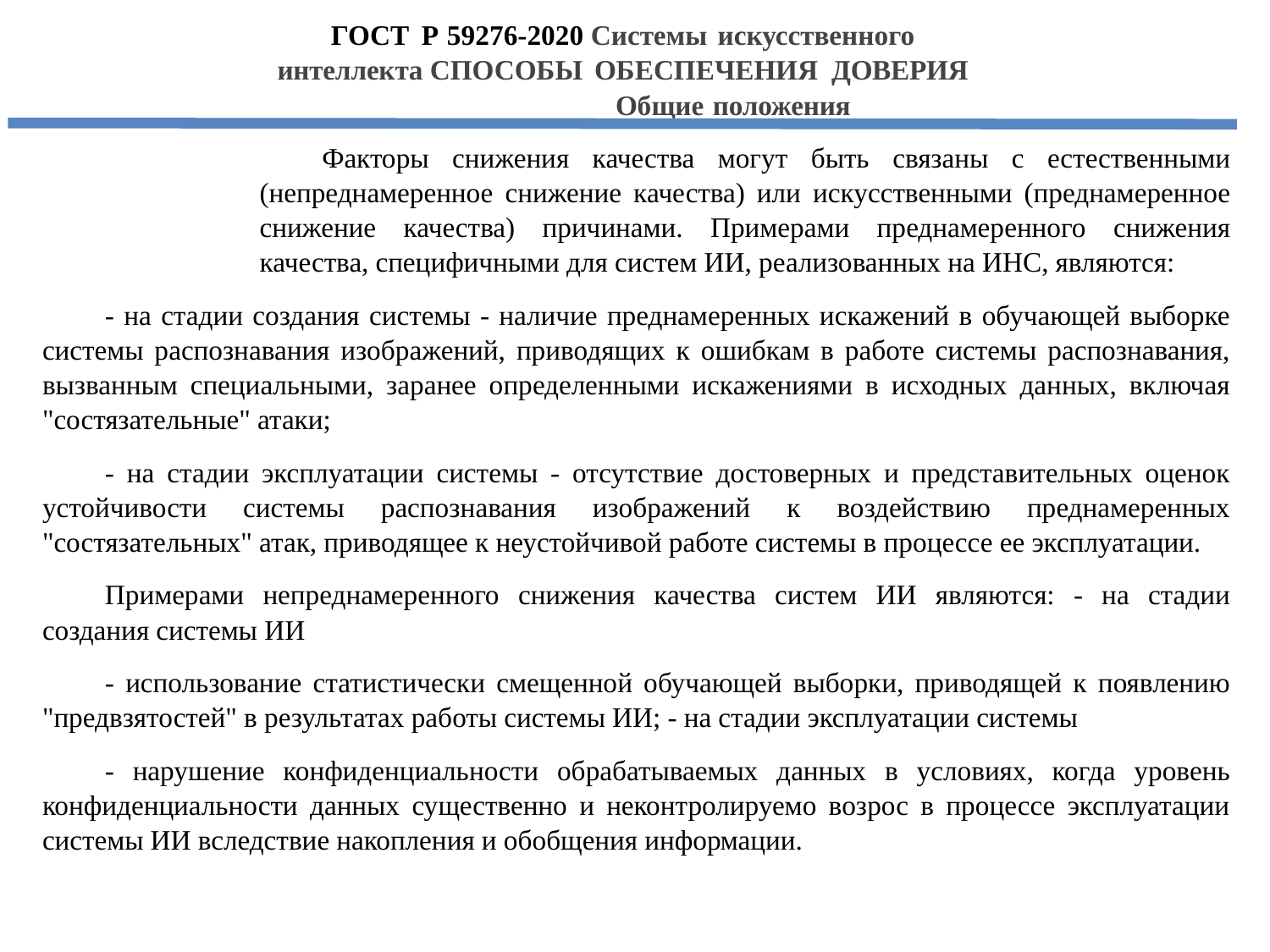

ГОСТ Р 59276-2020 Системы искусственного интеллекта СПОСОБЫ ОБЕСПЕЧЕНИЯ ДОВЕРИЯ
Общие положения
Факторы снижения качества могут быть связаны с естественными (непреднамеренное снижение качества) или искусственными (преднамеренное снижение качества) причинами. Примерами преднамеренного снижения качества, специфичными для систем ИИ, реализованных на ИНС, являются:
- на стадии создания системы - наличие преднамеренных искажений в обучающей выборке системы распознавания изображений, приводящих к ошибкам в работе системы распознавания, вызванным специальными, заранее определенными искажениями в исходных данных, включая "состязательные" атаки;
- на стадии эксплуатации системы - отсутствие достоверных и представительных оценок устойчивости системы распознавания изображений к воздействию преднамеренных "состязательных" атак, приводящее к неустойчивой работе системы в процессе ее эксплуатации.
Примерами непреднамеренного снижения качества систем ИИ являются: - на стадии создания системы ИИ
- использование статистически смещенной обучающей выборки, приводящей к появлению "предвзятостей" в результатах работы системы ИИ; - на стадии эксплуатации системы
- нарушение конфиденциальности обрабатываемых данных в условиях, когда уровень конфиденциальности данных существенно и неконтролируемо возрос в процессе эксплуатации системы ИИ вследствие накопления и обобщения информации.